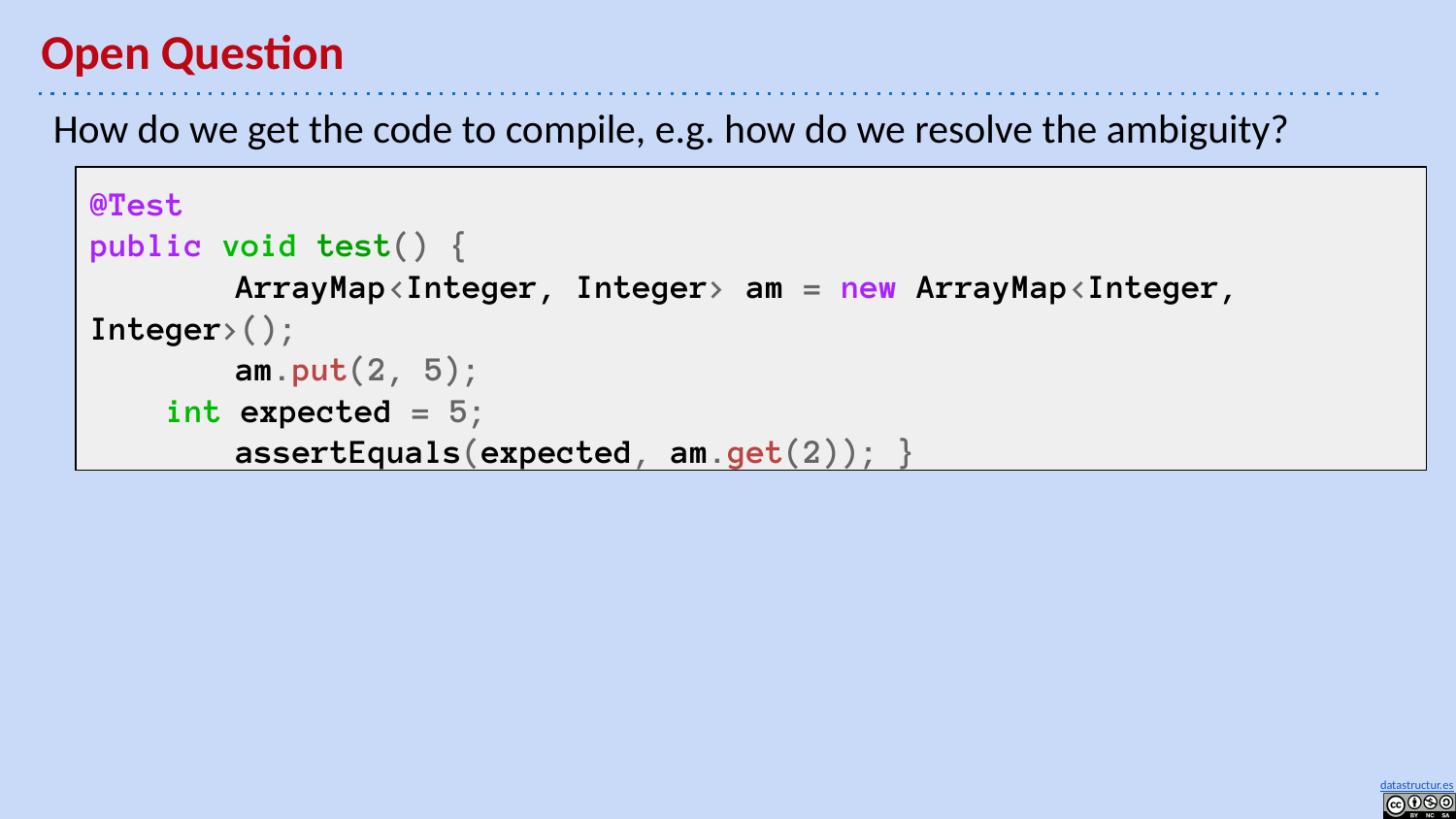

# Open Question
How do we get the code to compile, e.g. how do we resolve the ambiguity?
@Test
public void test() {
	ArrayMap<Integer, Integer> am = new ArrayMap<Integer, Integer>();
	am.put(2, 5);
    int expected = 5;
	assertEquals(expected, am.get(2)); }